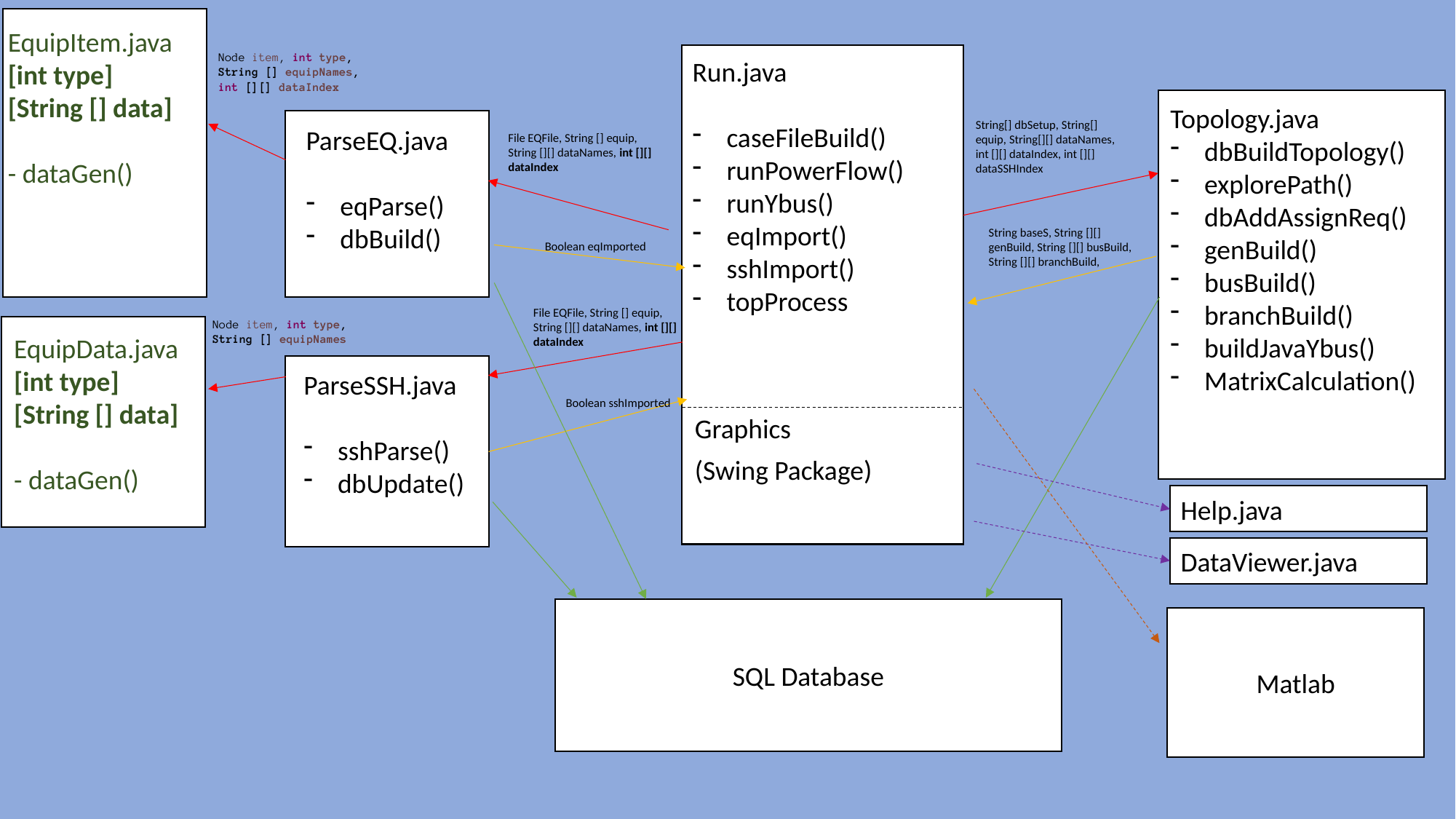

EquipItem.java
[int type]
[String [] data]

- dataGen()

Node item, int type, String [] equipNames, int [][] dataIndex

Run.java

caseFileBuild()
runPowerFlow()
runYbus()
eqImport()
sshImport()
topProcess

Topology.java
dbBuildTopology()
explorePath()
dbAddAssignReq()
genBuild()
busBuild()
branchBuild()
buildJavaYbus()
MatrixCalculation()

String[] dbSetup, String[] equip, String[][] dataNames, int [][] dataIndex, int [][] dataSSHIndex
ParseEQ.java

eqParse()
dbBuild()
File EQFile, String [] equip, String [][] dataNames, int [][] dataIndex
String baseS, String [][] genBuild, String [][] busBuild, String [][] branchBuild,
Boolean eqImported
File EQFile, String [] equip, String [][] dataNames, int [][] dataIndex
Node item, int type, String [] equipNames

EquipData.java
[int type]
[String [] data]

- dataGen()

ParseSSH.java

sshParse()
dbUpdate()
Boolean sshImported
Graphics
(Swing Package)

Help.java

DataViewer.java
SQL Database
Matlab